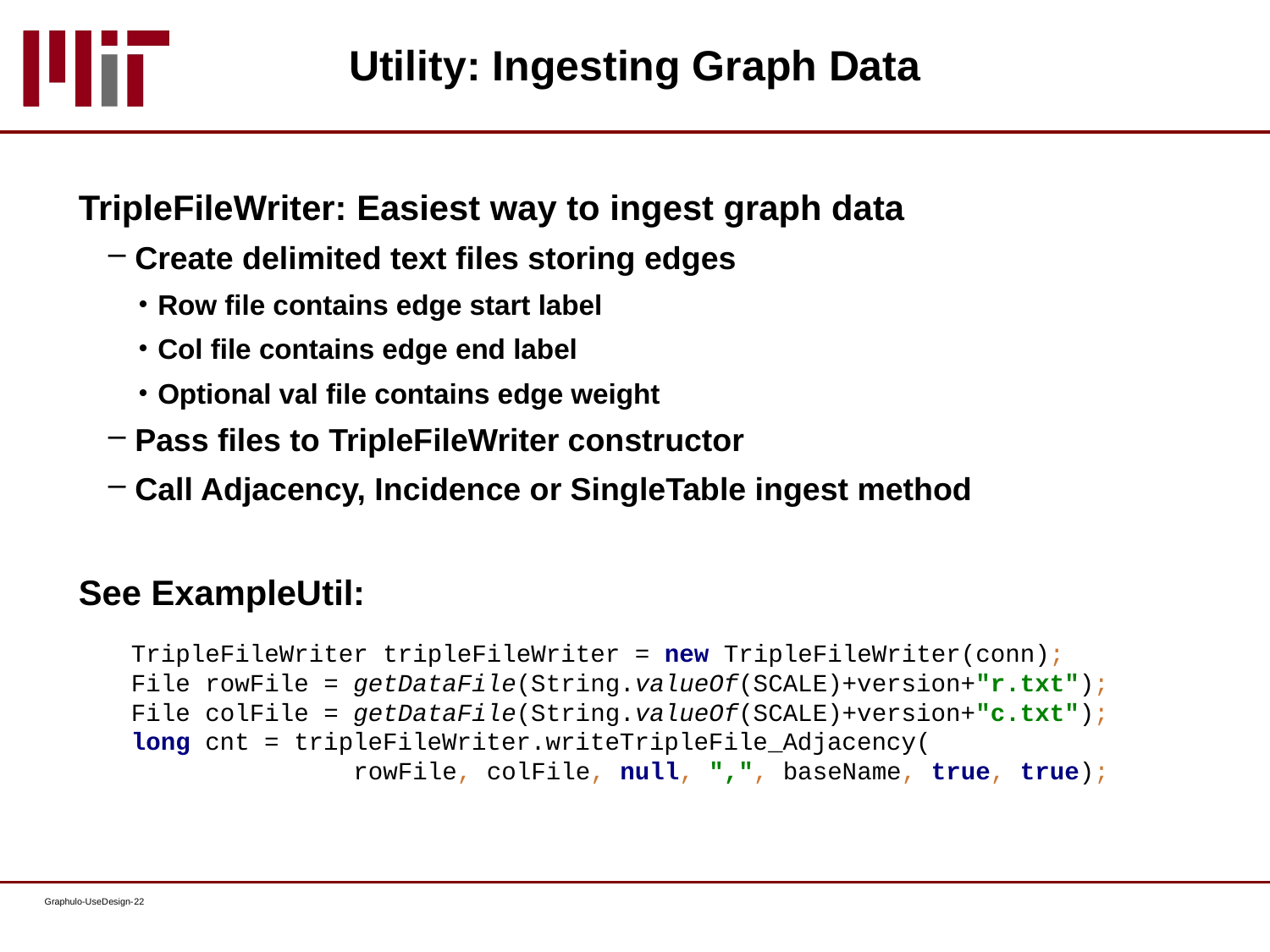

# Utility: Ingesting Graph Data
TripleFileWriter: Easiest way to ingest graph data
Create delimited text files storing edges
Row file contains edge start label
Col file contains edge end label
Optional val file contains edge weight
Pass files to TripleFileWriter constructor
Call Adjacency, Incidence or SingleTable ingest method

See ExampleUtil:

TripleFileWriter tripleFileWriter = new TripleFileWriter(conn);
File rowFile = getDataFile(String.valueOf(SCALE)+version+"r.txt");
File colFile = getDataFile(String.valueOf(SCALE)+version+"c.txt");
long cnt = tripleFileWriter.writeTripleFile_Adjacency(
               rowFile, colFile, null, ",", baseName, true, true);